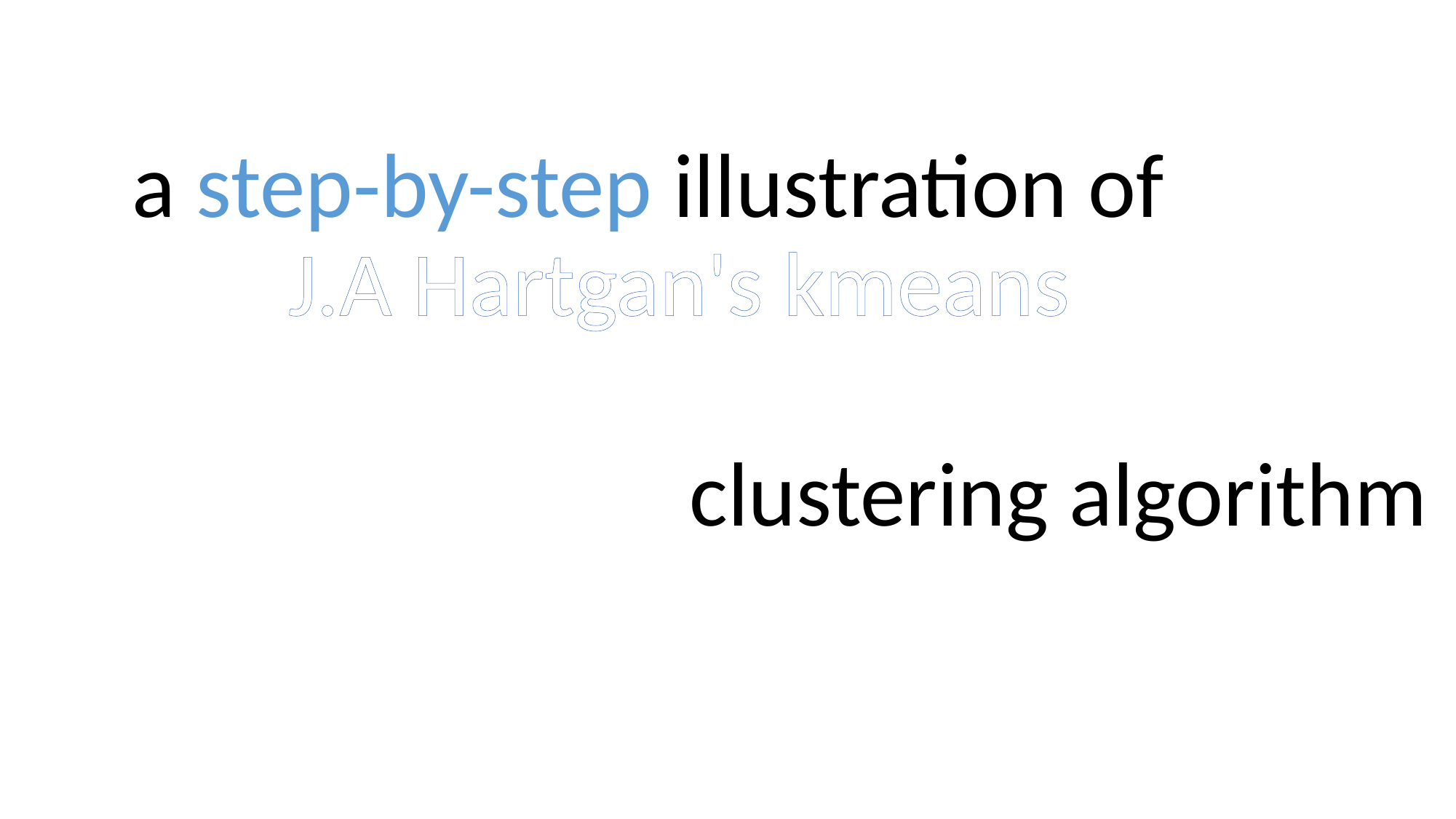

# a step-by-step illustration of J.A Hartgan's kmeans
clustering algorithm